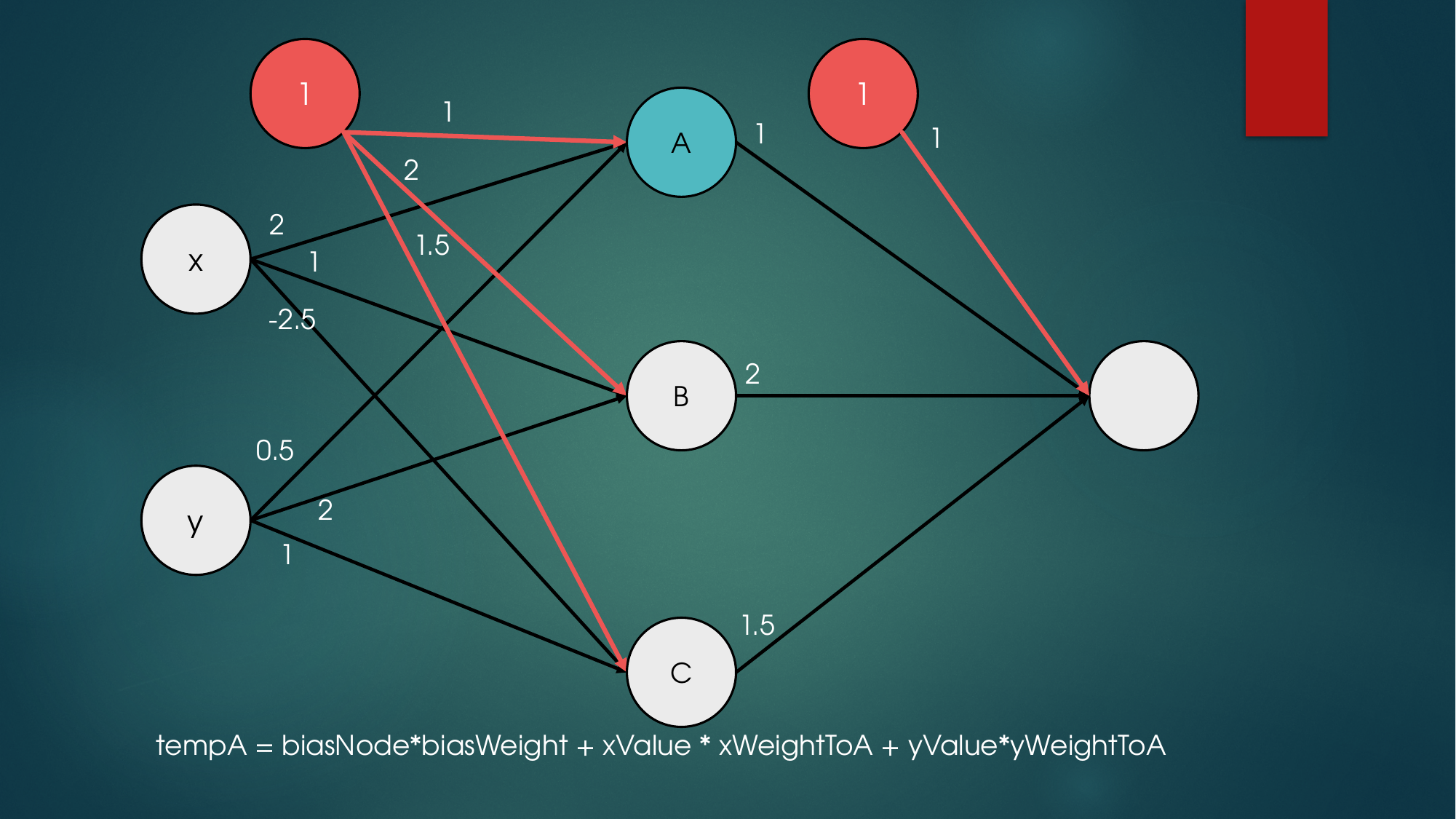

1
1
A
1
1
1
2
2
x
1.5
1
-2.5
B

2
0.5
y
2
1
1.5
C
tempA = biasNode*biasWeight + xValue * xWeightToA + yValue*yWeightToA